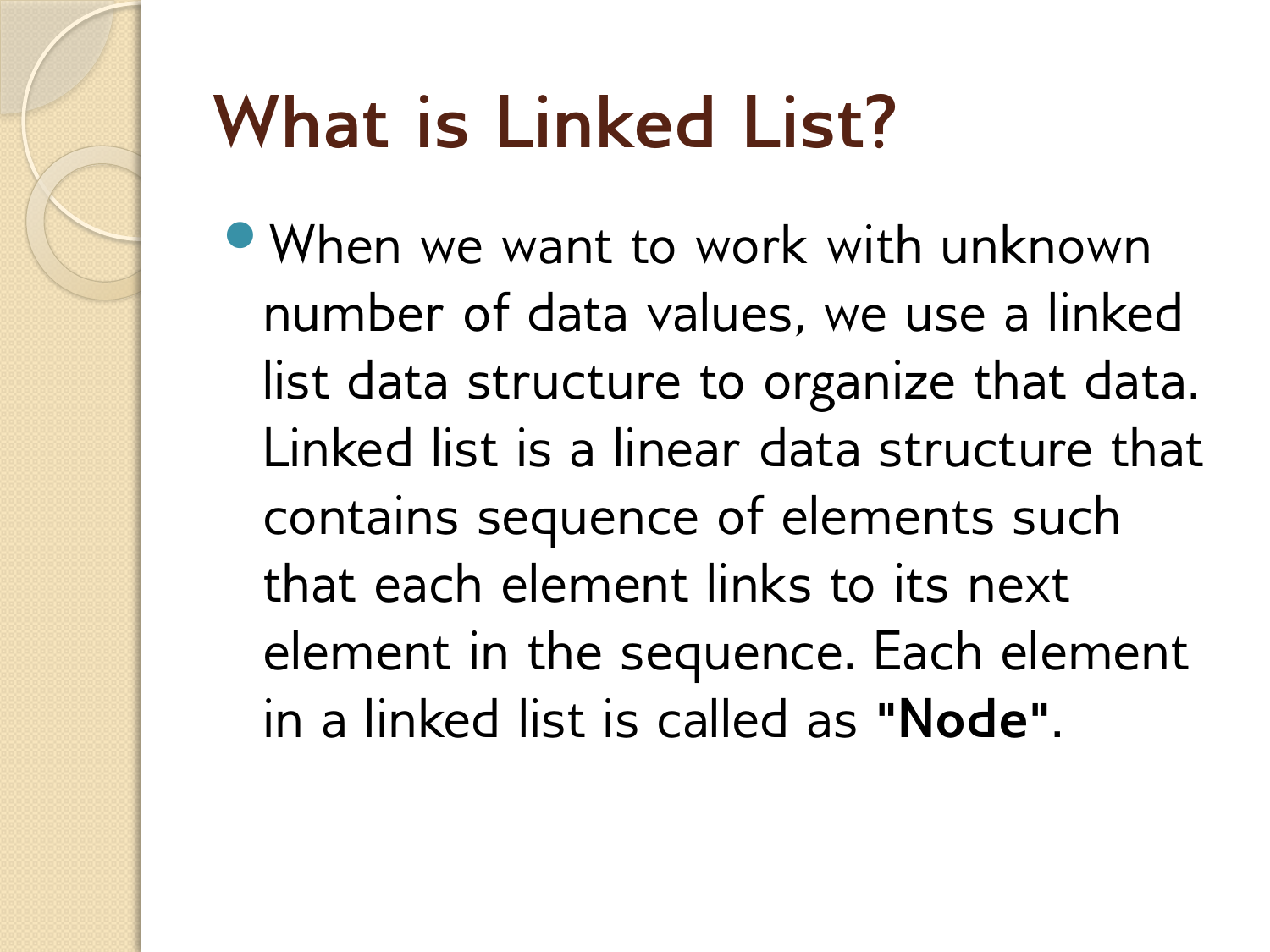

# What is Linked List?
When we want to work with unknown number of data values, we use a linked list data structure to organize that data. Linked list is a linear data structure that contains sequence of elements such that each element links to its next element in the sequence. Each element in a linked list is called as "Node".